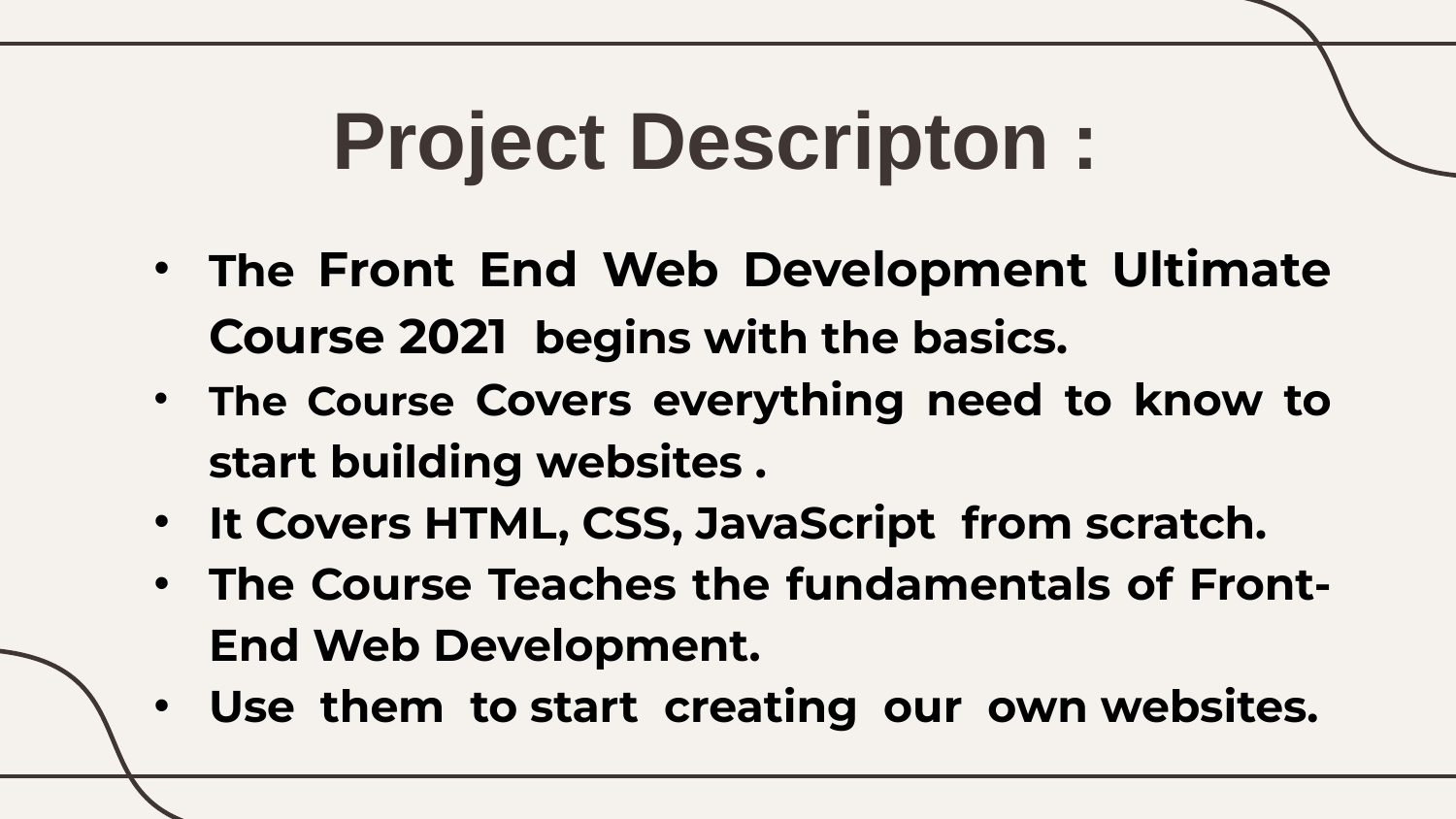

# Project Descripton :
The Front End Web Development Ultimate Course 2021  begins with the basics.
The Course Covers everything need to know to start building websites .
It Covers HTML, CSS, JavaScript  from scratch.
The Course Teaches the fundamentals of Front-End Web Development.
Use  them  to start  creating  our  own websites.